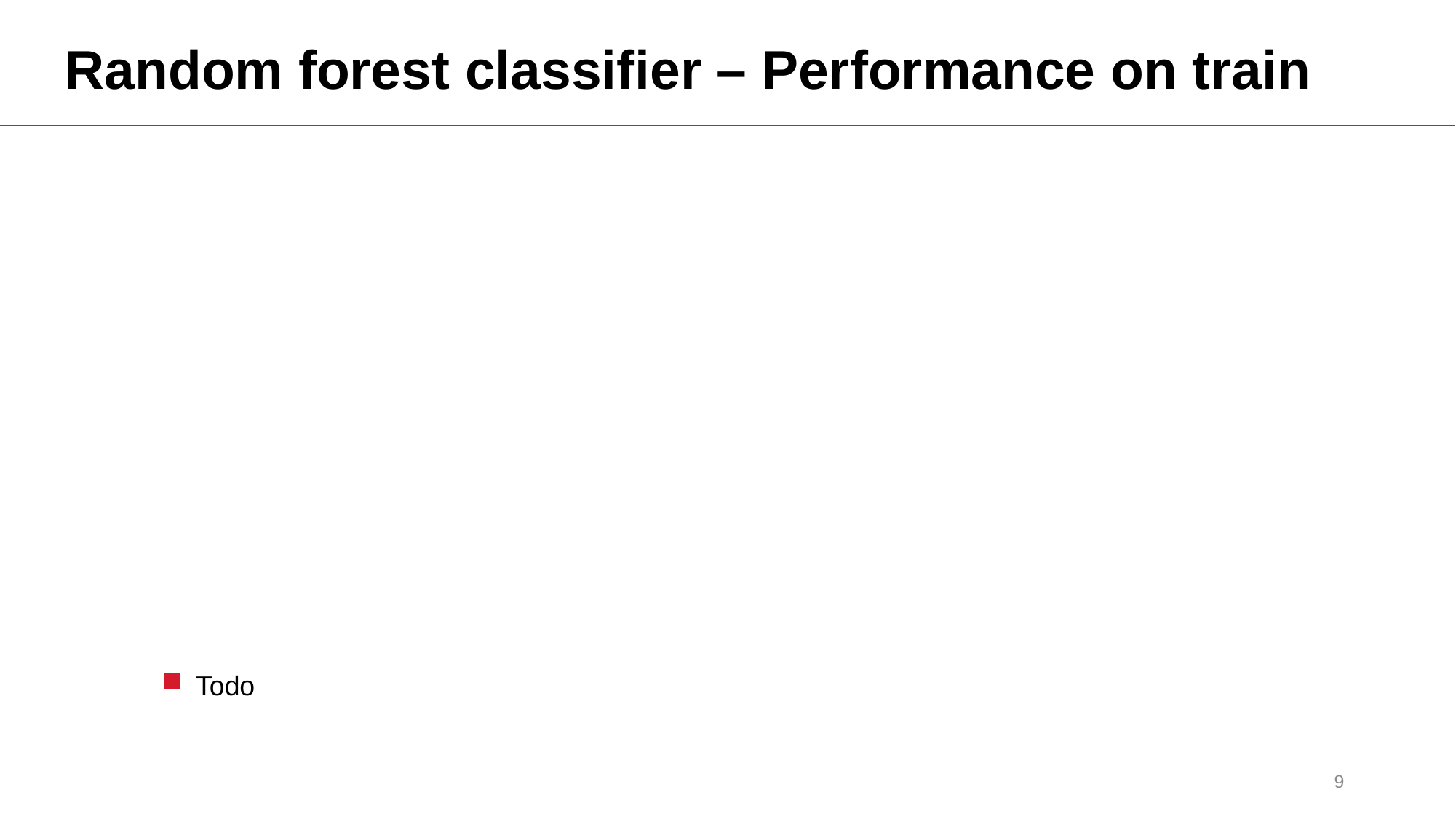

Random forest classifier – Performance on train

Todo
9